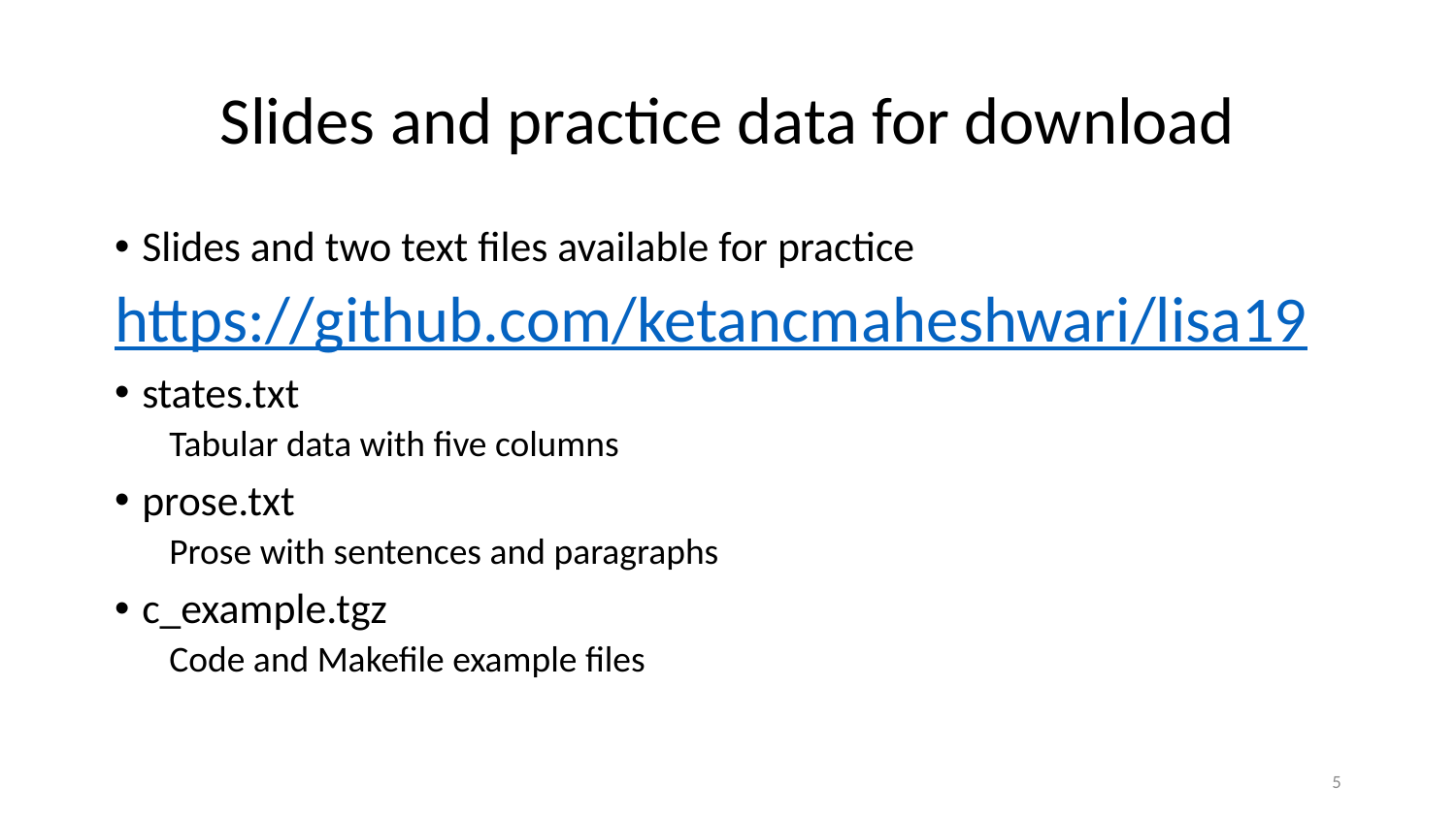

# Slides and practice data for download
Slides and two text files available for practice
https://github.com/ketancmaheshwari/lisa19
states.txt
Tabular data with five columns
prose.txt
Prose with sentences and paragraphs
c_example.tgz
Code and Makefile example files
5